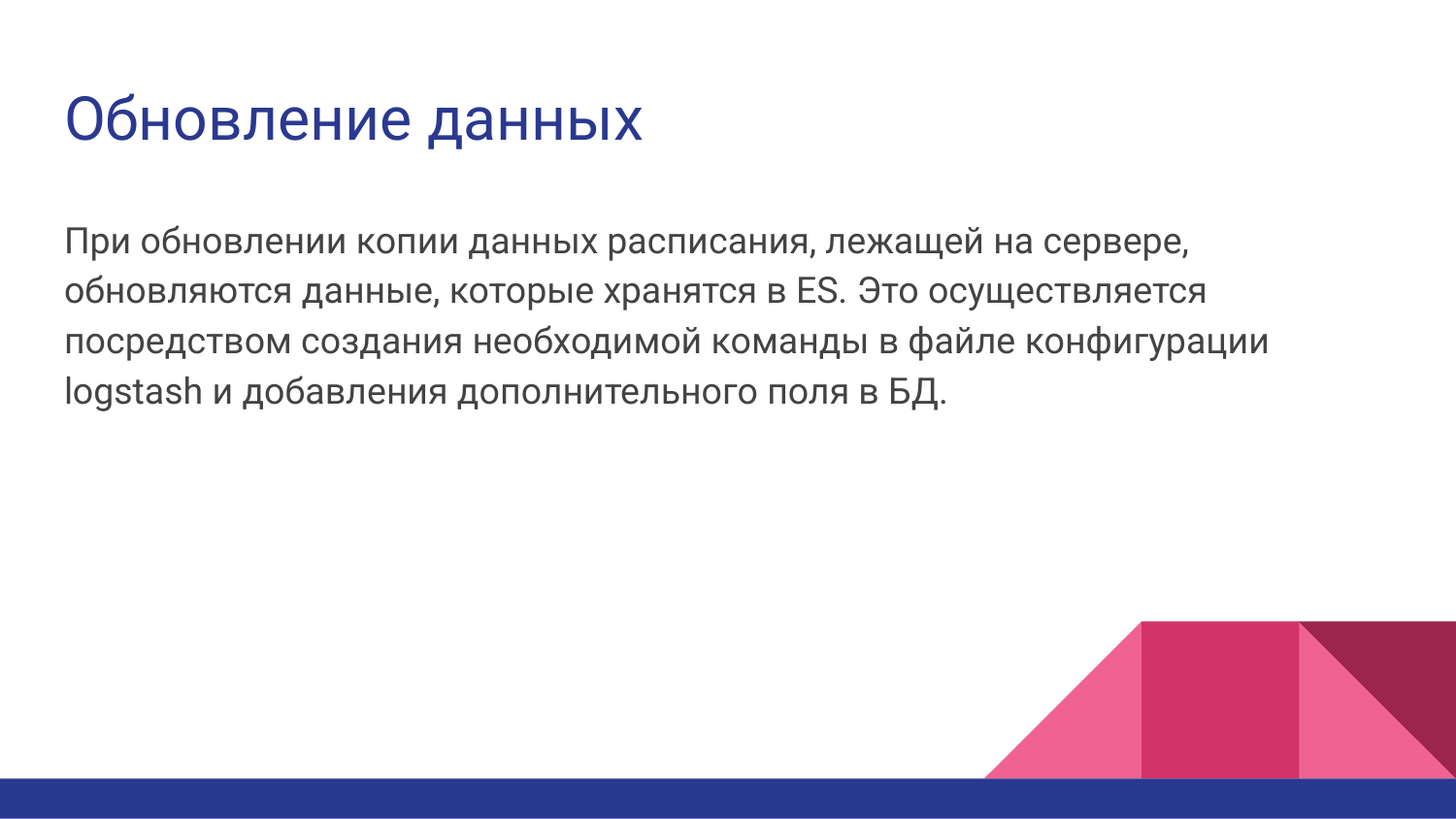

# Обновление данных

При обновлении копии данных расписания, лежащей на сервере, обновляются данные, которые хранятся в ES. Это осуществляется посредством создания необходимой команды в файле конфигурации logstash и добавления дополнительного поля в БД.